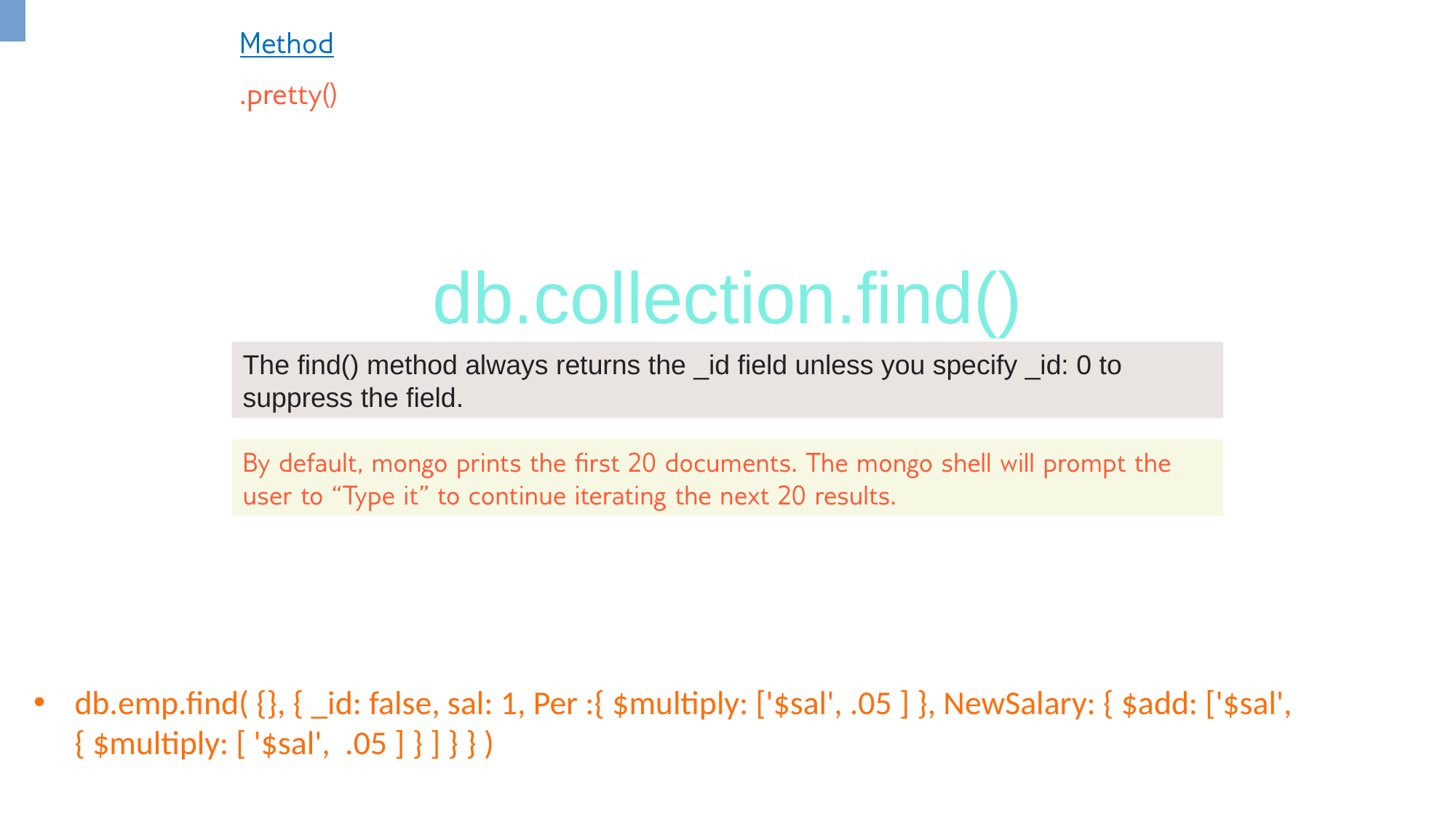

Method

.pretty()
db.collection.find()
The find() method always returns the _id field unless you specify _id: 0 to suppress the field.
By default, mongo prints the first 20 documents. The mongo shell will prompt the user to “Type it” to continue iterating the next 20 results.
db.emp.find( {}, { _id: false, sal: 1, Per :{ $multiply: ['$sal', .05 ] }, NewSalary: { $add: ['$sal', { $multiply: [ '$sal',  .05 ] } ] } } )